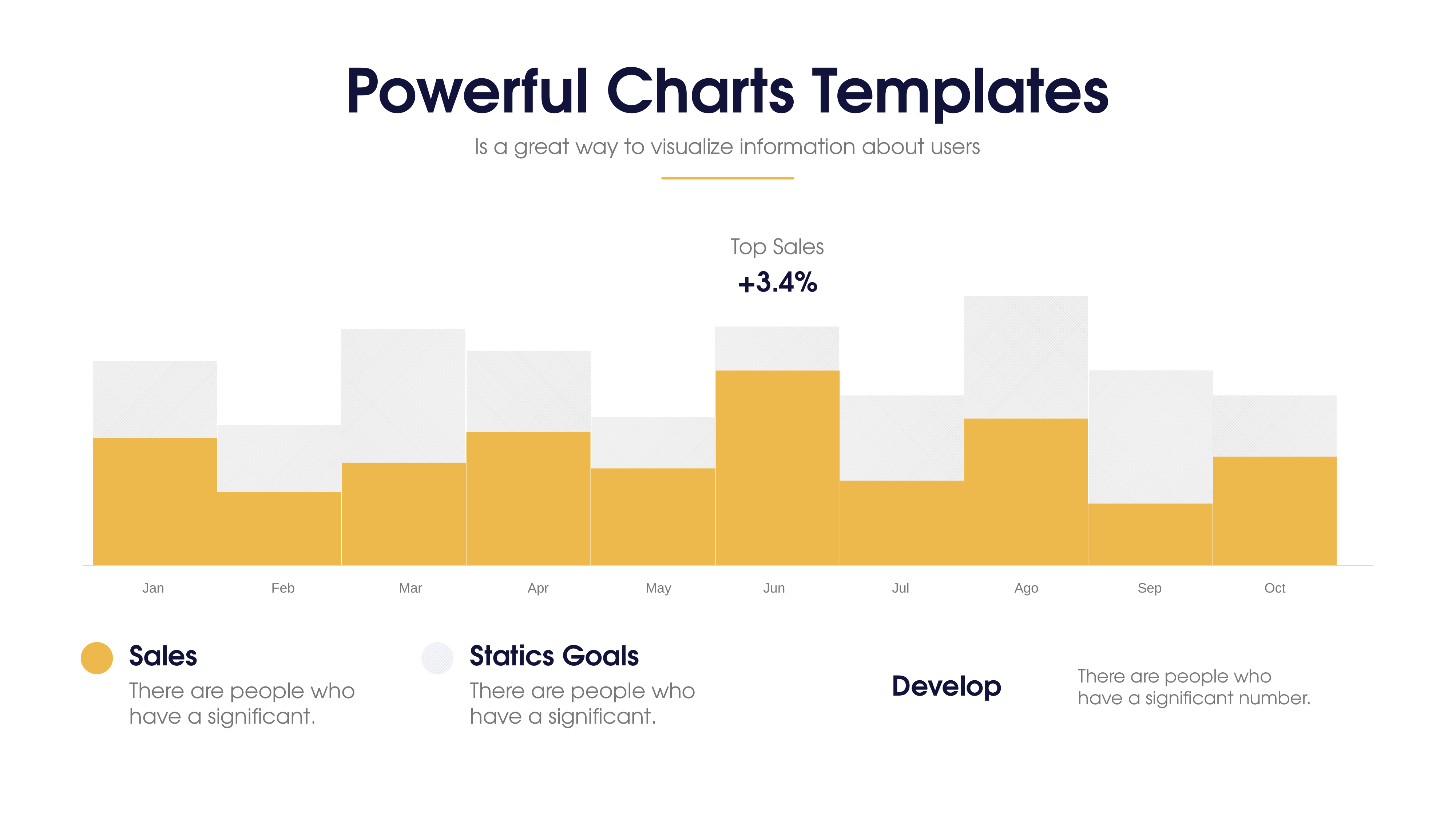

Powerful Charts Templates
Is a great way to visualize information about users

Top Sales
+3.4%

Jan
Feb
Mar
Apr
May
Jun
Jul
Ago
Sep
Oct
Sales
Statics Goals

There are people who have a significant.
There are people who have a significant.

There are people who have a significant number.
Develop